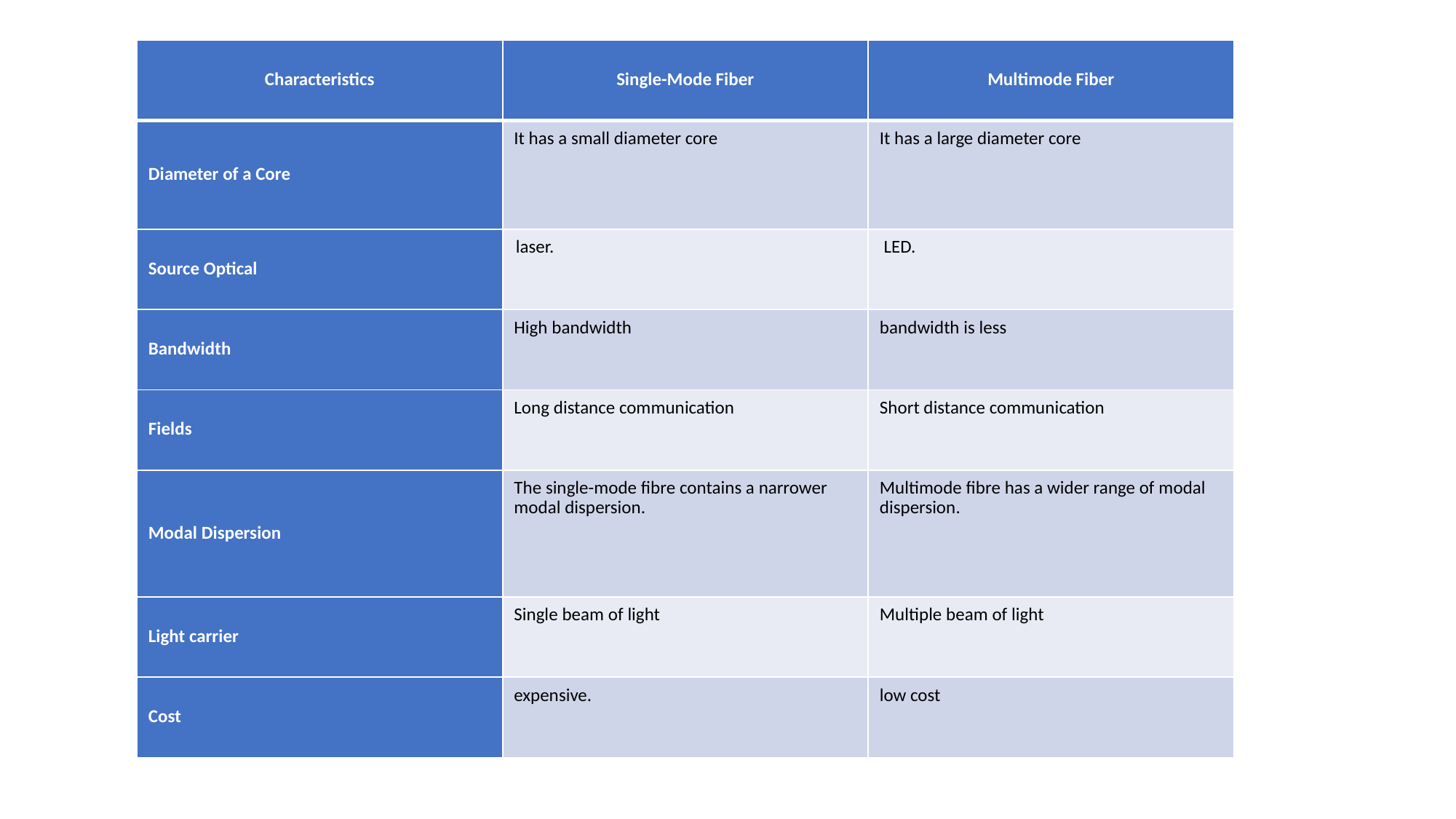

| Characteristics | Single-Mode Fiber | Multimode Fiber |
| --- | --- | --- |
| Diameter of a Core | It has a small diameter core | It has a large diameter core |
| Source Optical | laser. | LED. |
| Bandwidth | High bandwidth | bandwidth is less |
| Fields | Long distance communication | Short distance communication |
| Modal Dispersion | The single-mode fibre contains a narrower modal dispersion. | Multimode fibre has a wider range of modal dispersion. |
| Light carrier | Single beam of light | Multiple beam of light |
| Cost | expensive. | low cost |